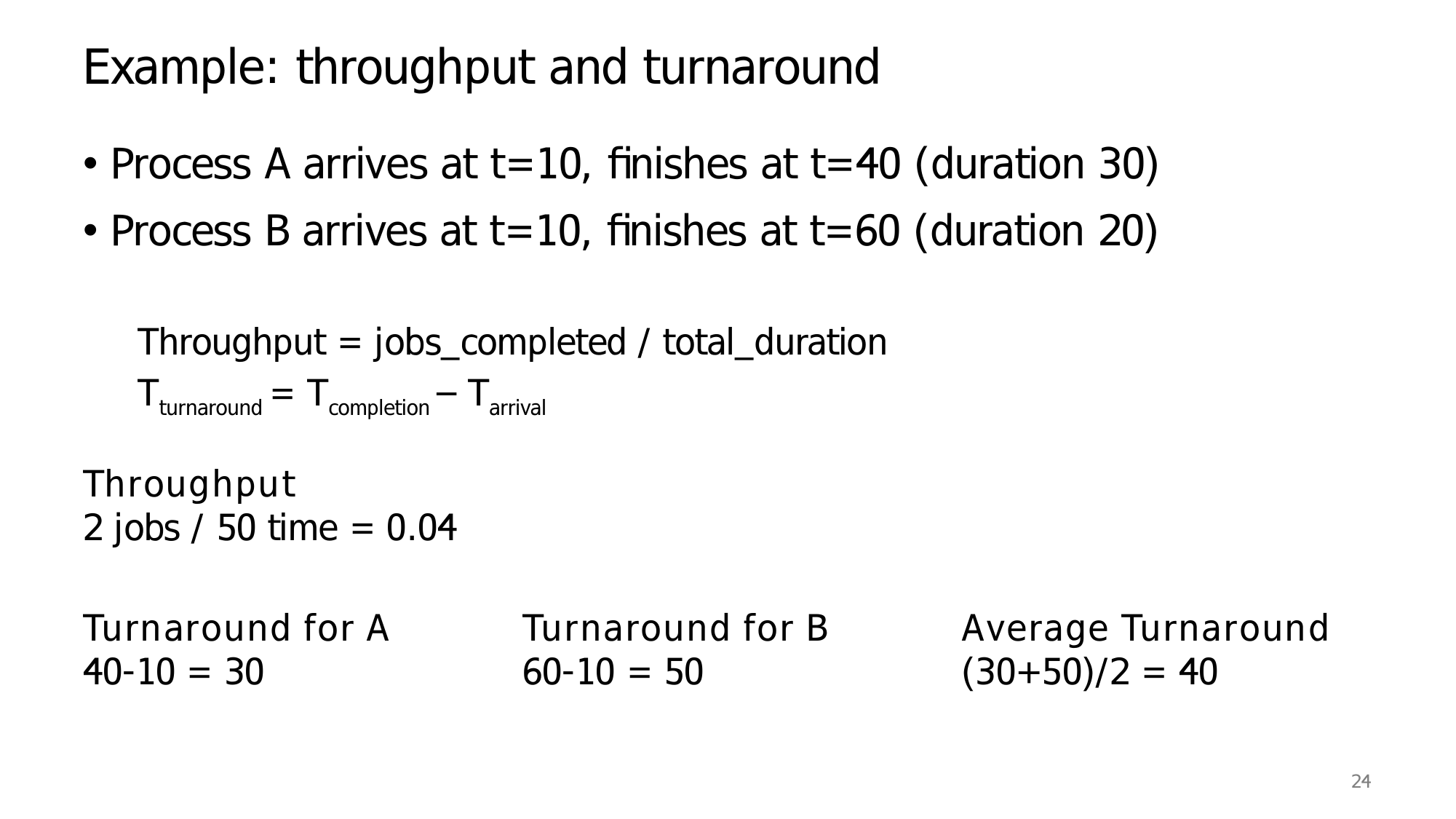

# Example: throughput and turnaround
Process A arrives at t=10, finishes at t=40 (duration 30)
Process B arrives at t=10, finishes at t=60 (duration 20)

Throughput = jobs_completed / total_duration
Tturnaround = Tcompletion – Tarrival

Throughput
2 jobs / 50 time = 0.04
Turnaround for A
40-10 = 30
Turnaround for B
60-10 = 50
Average Turnaround
(30+50)/2 = 40
24